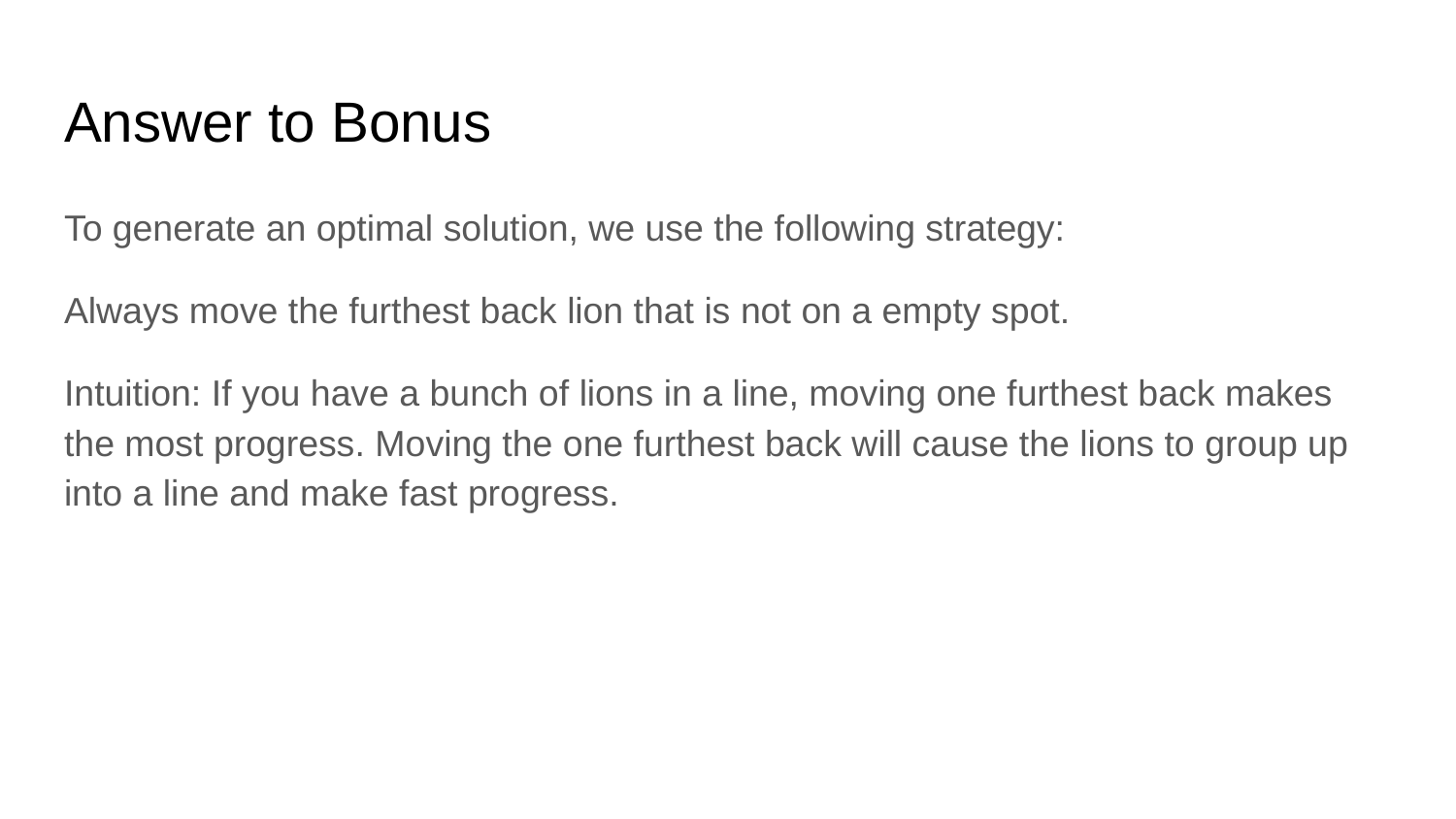

# Answer to Bonus
To generate an optimal solution, we use the following strategy:
Always move the furthest back lion that is not on a empty spot.
Intuition: If you have a bunch of lions in a line, moving one furthest back makes the most progress. Moving the one furthest back will cause the lions to group up into a line and make fast progress.